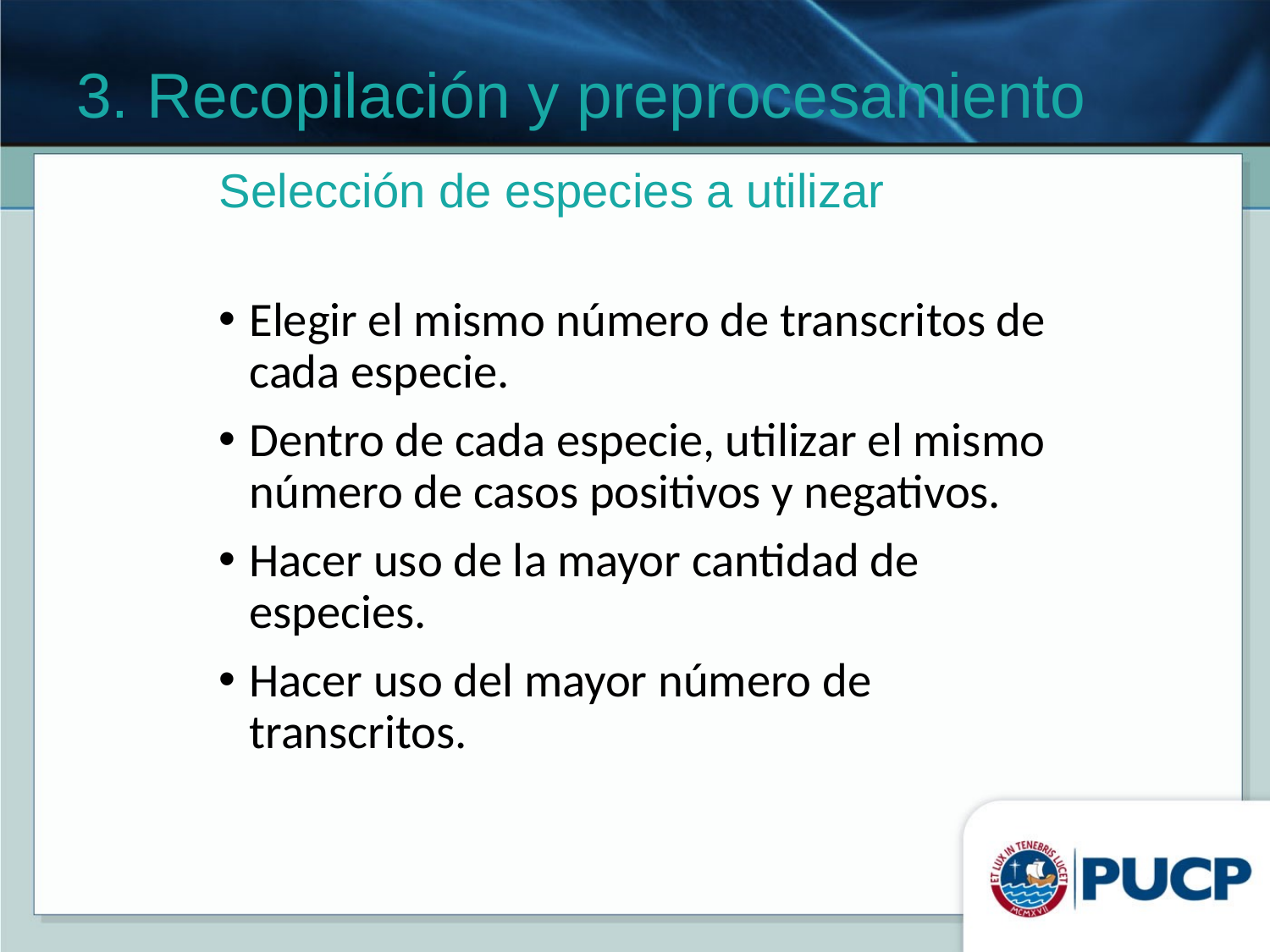

3. Recopilación y preprocesamiento
# Selección de especies a utilizar
Elegir el mismo número de transcritos de cada especie.
Dentro de cada especie, utilizar el mismo número de casos positivos y negativos.
Hacer uso de la mayor cantidad de especies.
Hacer uso del mayor número de transcritos.